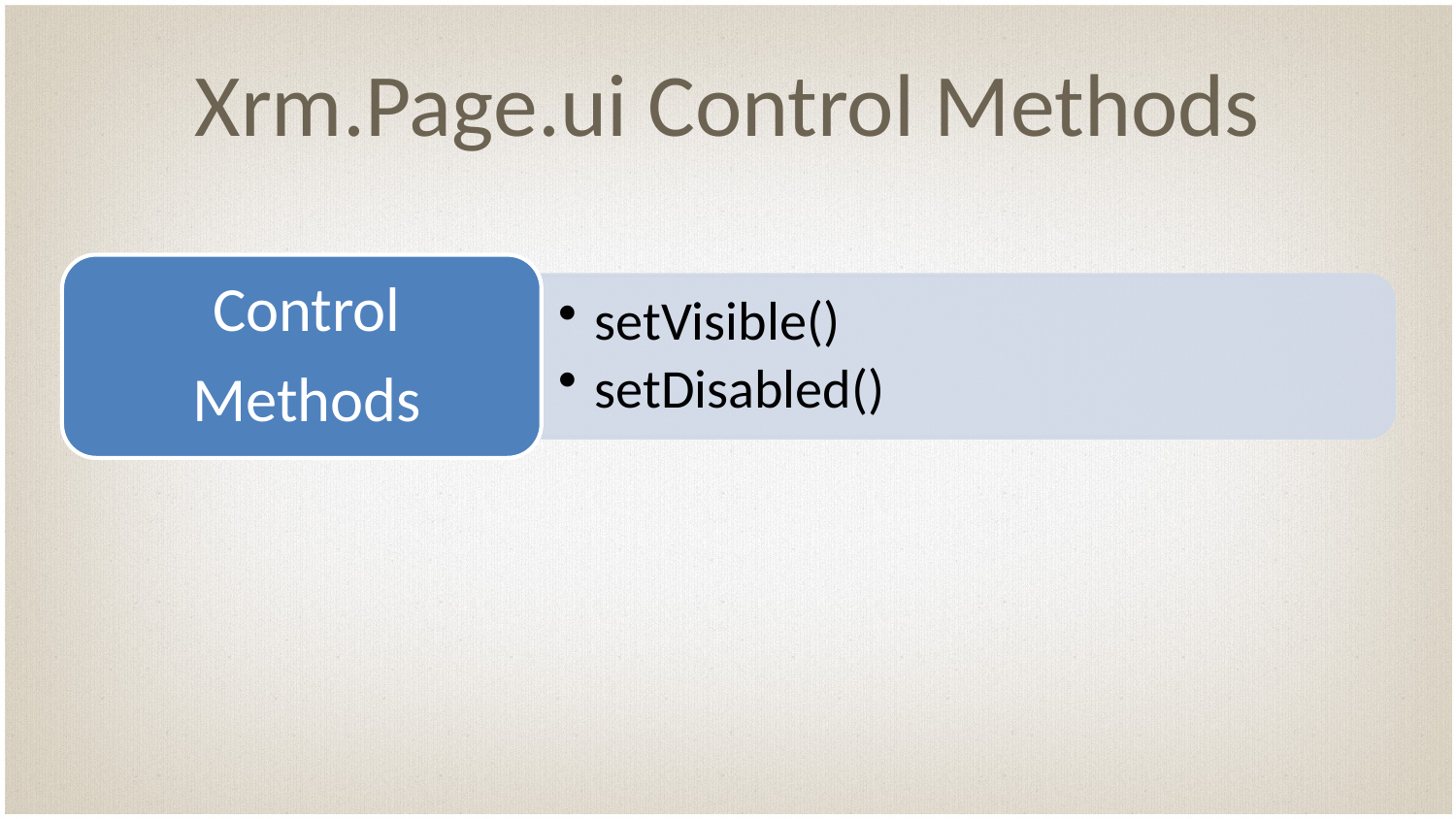

# Xrm.Page.ui Control Methods
setVisible()
setDisabled()
Control
Methods